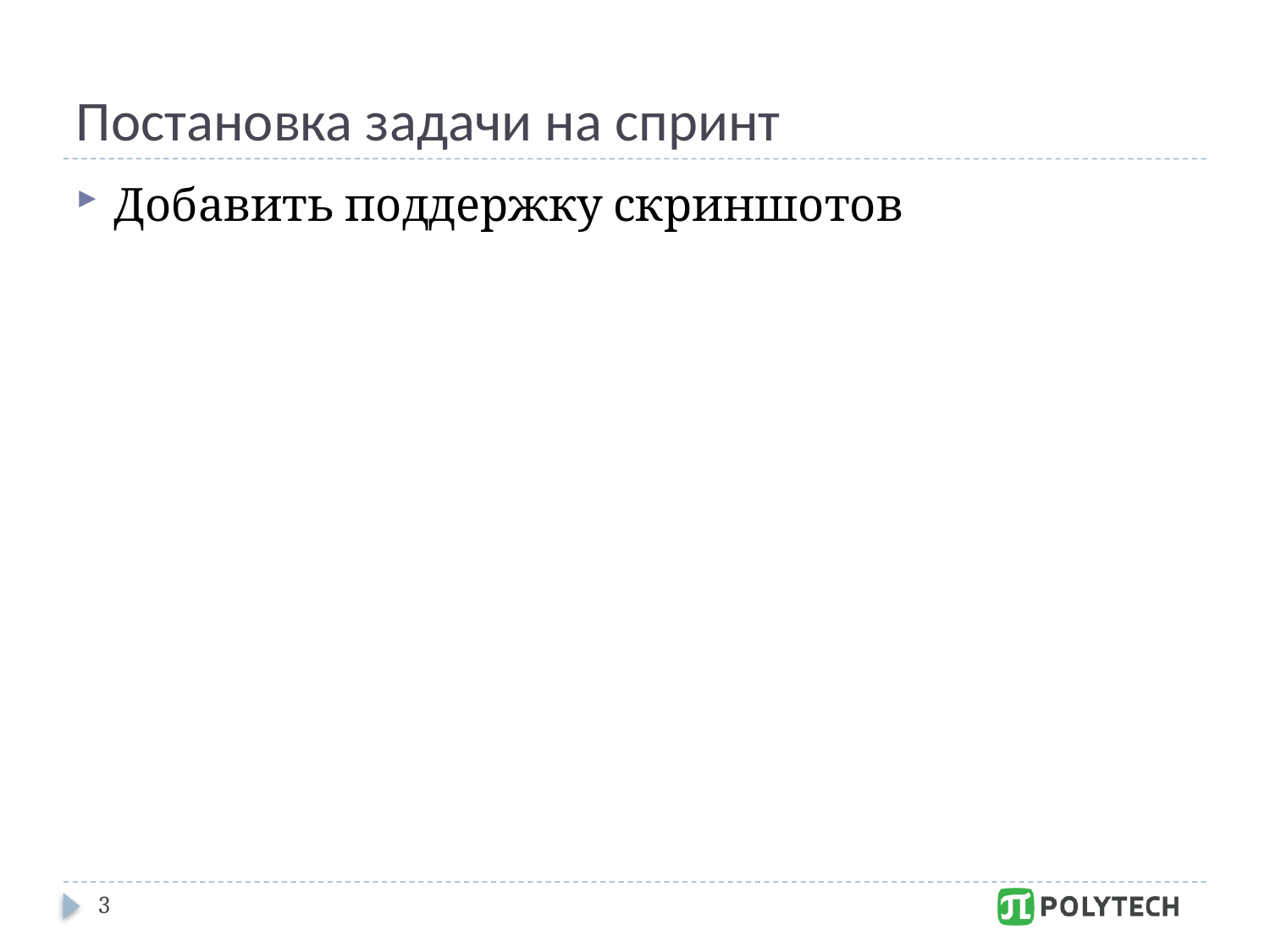

# Постановка задачи на спринт
Добавить поддержку скриншотов
3